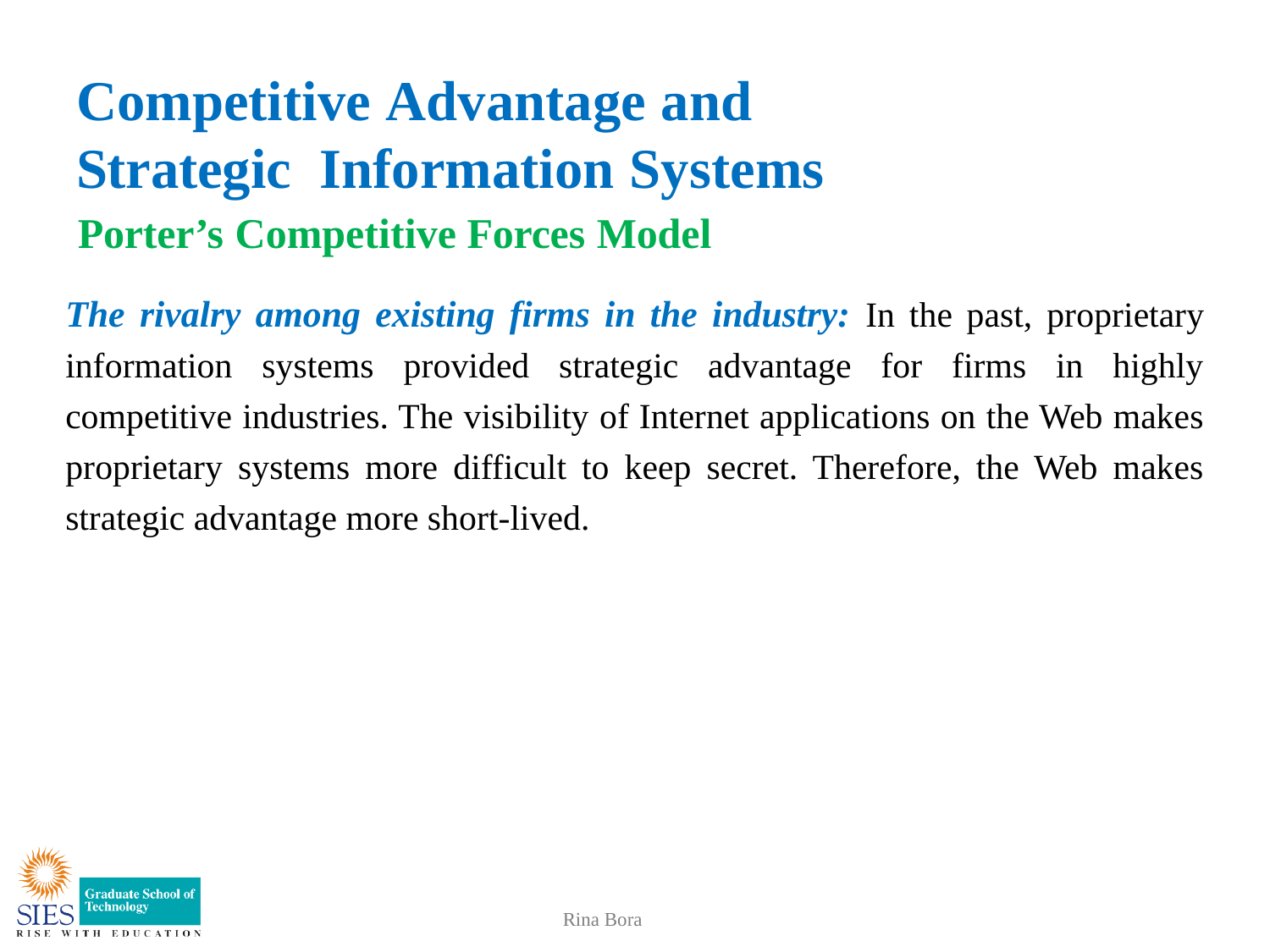

# Competitive Advantage and Strategic  Information Systems
Porter’s Competitive Forces Model
The rivalry among existing firms in the industry: In the past, proprietary information systems provided strategic advantage for firms in highly competitive industries. The visibility of Internet applications on the Web makes proprietary systems more difficult to keep secret. Therefore, the Web makes strategic advantage more short-lived.